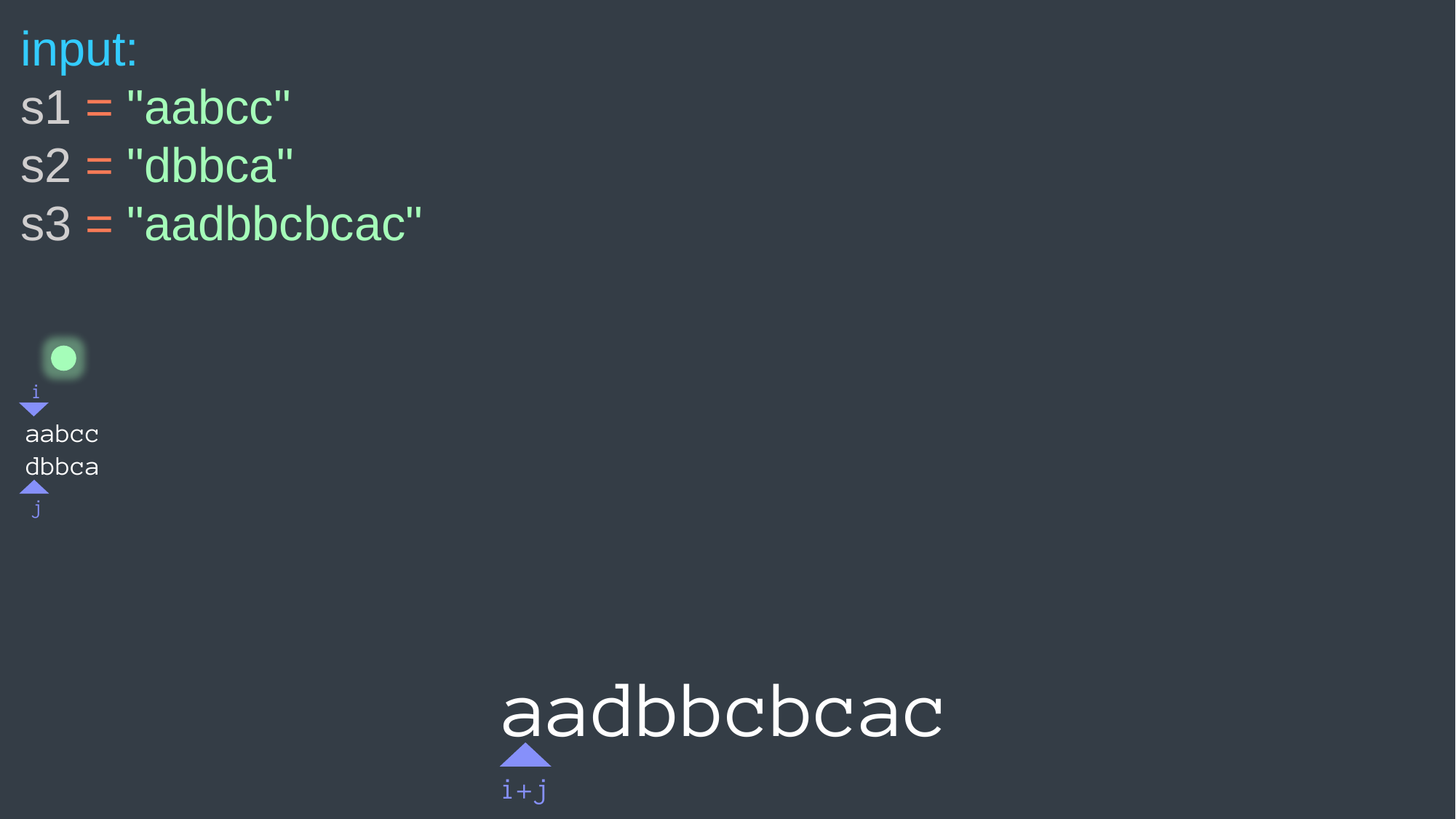

input:
s1 = "aabcc"
s2 = "dbbca"
s3 = "aadbbcbcac"

i

aabcc
dbbca

j
aadbbcbcac

i+j